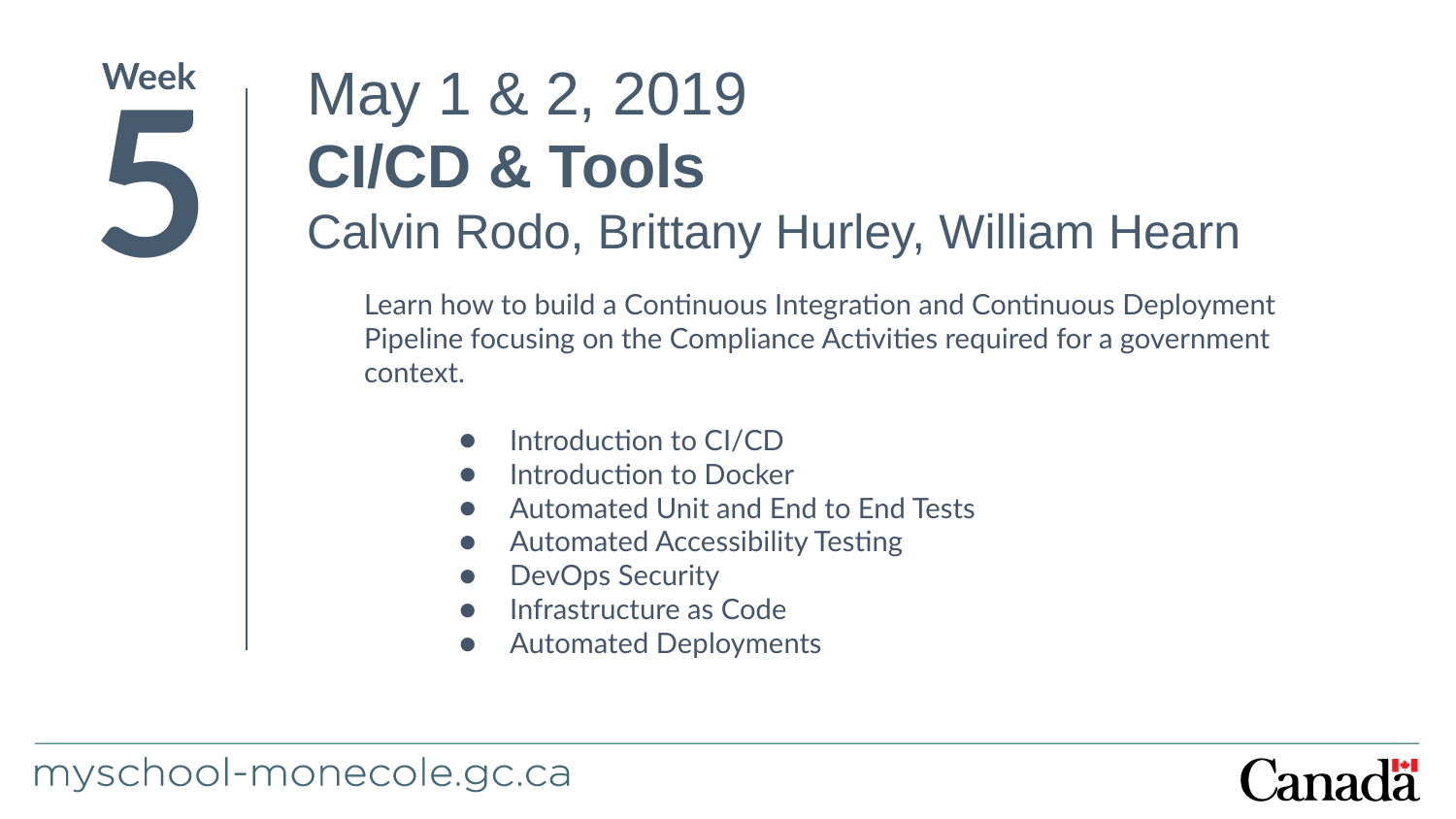

5
May 1 & 2, 2019
CI/CD & Tools
Calvin Rodo, Brittany Hurley, William Hearn
Week
Learn how to build a Continuous Integration and Continuous Deployment Pipeline focusing on the Compliance Activities required for a government context.

Introduction to CI/CD
Introduction to Docker
Automated Unit and End to End Tests
Automated Accessibility Testing
DevOps Security
Infrastructure as Code
Automated Deployments